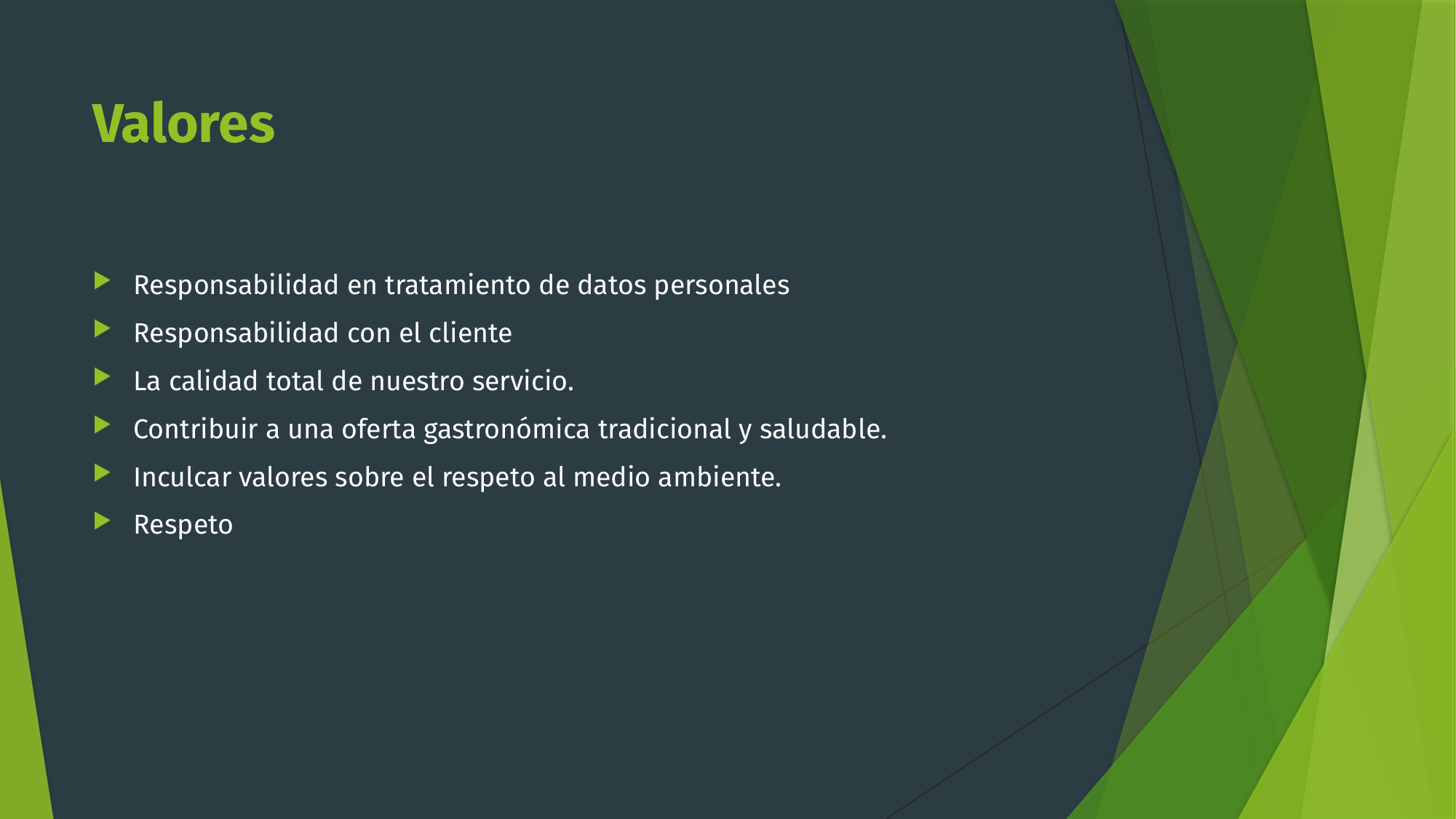

# Valores
Responsabilidad en tratamiento de datos personales
Responsabilidad con el cliente
La calidad total de nuestro servicio.
Contribuir a una oferta gastronómica tradicional y saludable.
Inculcar valores sobre el respeto al medio ambiente.
Respeto